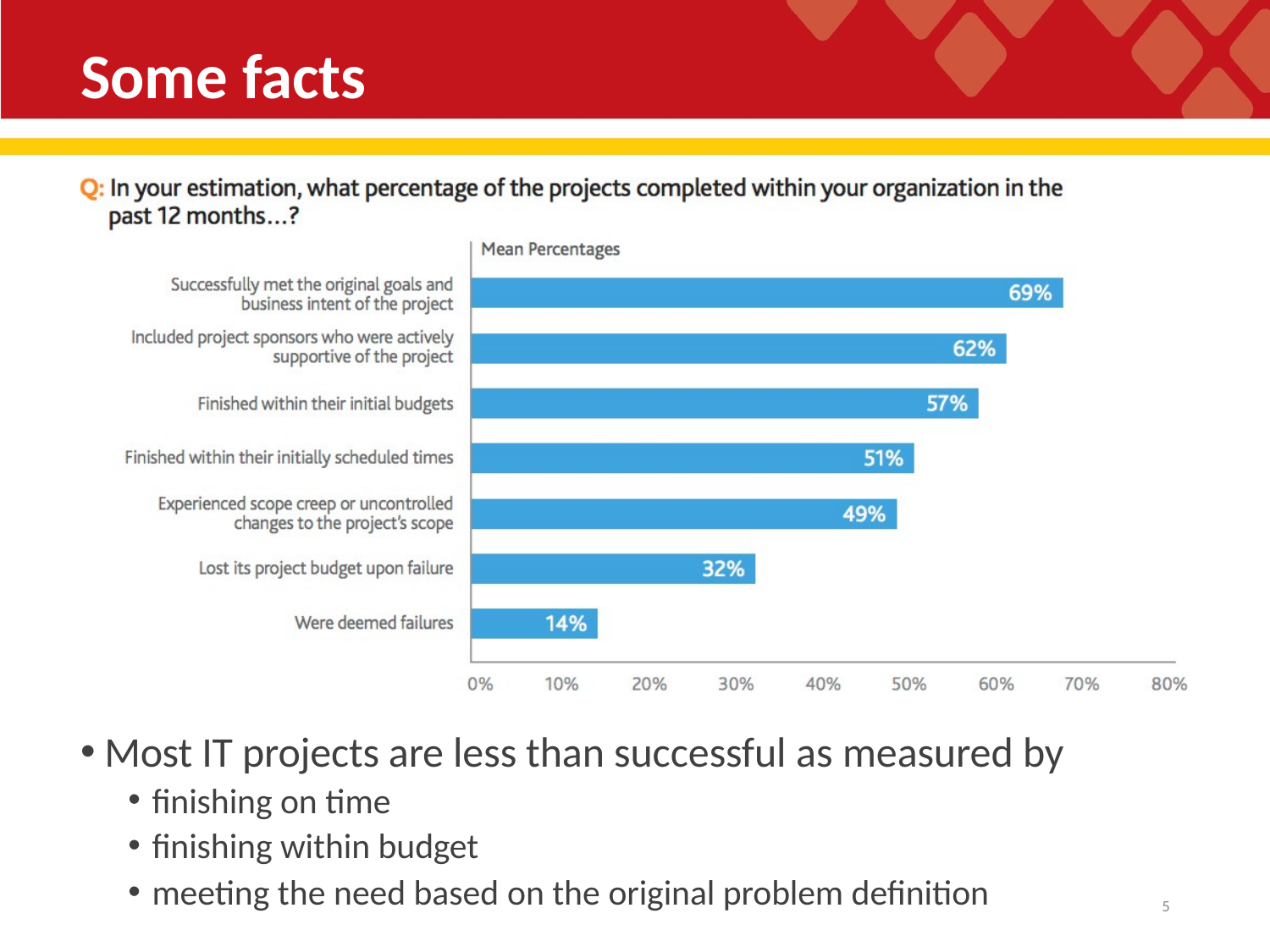

# Some facts

Most IT projects are less than successful as measured by
finishing on time
finishing within budget
meeting the need based on the original problem definition
5